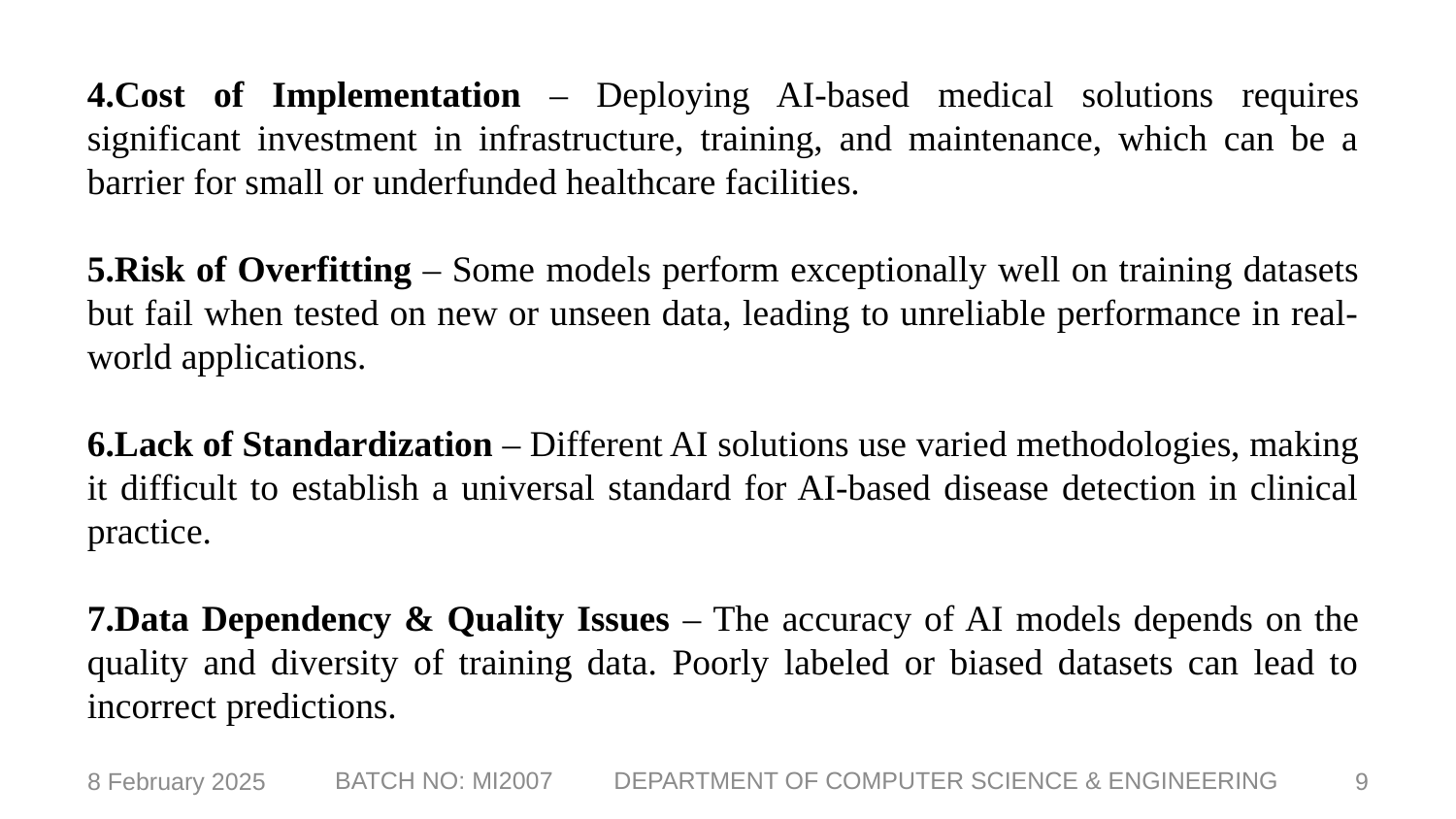

4.Cost of Implementation – Deploying AI-based medical solutions requires significant investment in infrastructure, training, and maintenance, which can be a barrier for small or underfunded healthcare facilities.

5.Risk of Overfitting – Some models perform exceptionally well on training datasets but fail when tested on new or unseen data, leading to unreliable performance in real-world applications.

6.Lack of Standardization – Different AI solutions use varied methodologies, making it difficult to establish a universal standard for AI-based disease detection in clinical practice.

7.Data Dependency & Quality Issues – The accuracy of AI models depends on the quality and diversity of training data. Poorly labeled or biased datasets can lead to incorrect predictions.

8 February 2025
9
BATCH NO: MI2007         DEPARTMENT OF COMPUTER SCIENCE & ENGINEERING